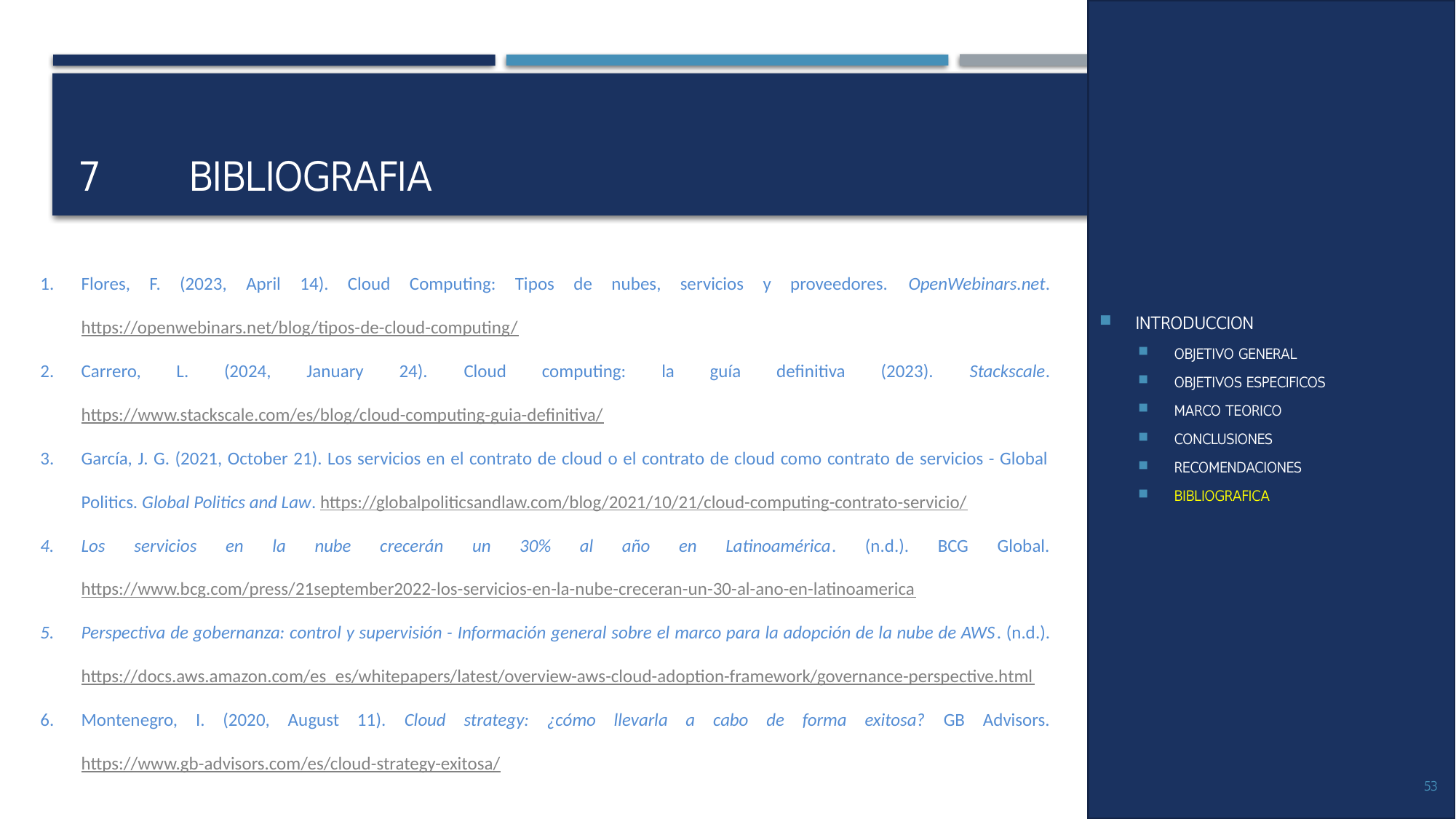

INTRODUCCION
OBJETIVO GENERAL
OBJETIVOS ESPECIFICOS
MARCO TEORICO
CONCLUSIONES
RECOMENDACIONES
BIBLIOGRAFICA
# 7	BIBLIOGRAFIA
Flores, F. (2023, April 14). Cloud Computing: Tipos de nubes, servicios y proveedores. OpenWebinars.net. https://openwebinars.net/blog/tipos-de-cloud-computing/
Carrero, L. (2024, January 24). Cloud computing: la guía definitiva (2023). Stackscale. https://www.stackscale.com/es/blog/cloud-computing-guia-definitiva/
García, J. G. (2021, October 21). Los servicios en el contrato de cloud o el contrato de cloud como contrato de servicios - Global Politics. Global Politics and Law. https://globalpoliticsandlaw.com/blog/2021/10/21/cloud-computing-contrato-servicio/
Los servicios en la nube crecerán un 30% al año en Latinoamérica. (n.d.). BCG Global. https://www.bcg.com/press/21september2022-los-servicios-en-la-nube-creceran-un-30-al-ano-en-latinoamerica
Perspectiva de gobernanza: control y supervisión - Información general sobre el marco para la adopción de la nube de AWS. (n.d.). https://docs.aws.amazon.com/es_es/whitepapers/latest/overview-aws-cloud-adoption-framework/governance-perspective.html
Montenegro, I. (2020, August 11). Cloud strategy: ¿cómo llevarla a cabo de forma exitosa? GB Advisors. https://www.gb-advisors.com/es/cloud-strategy-exitosa/
53